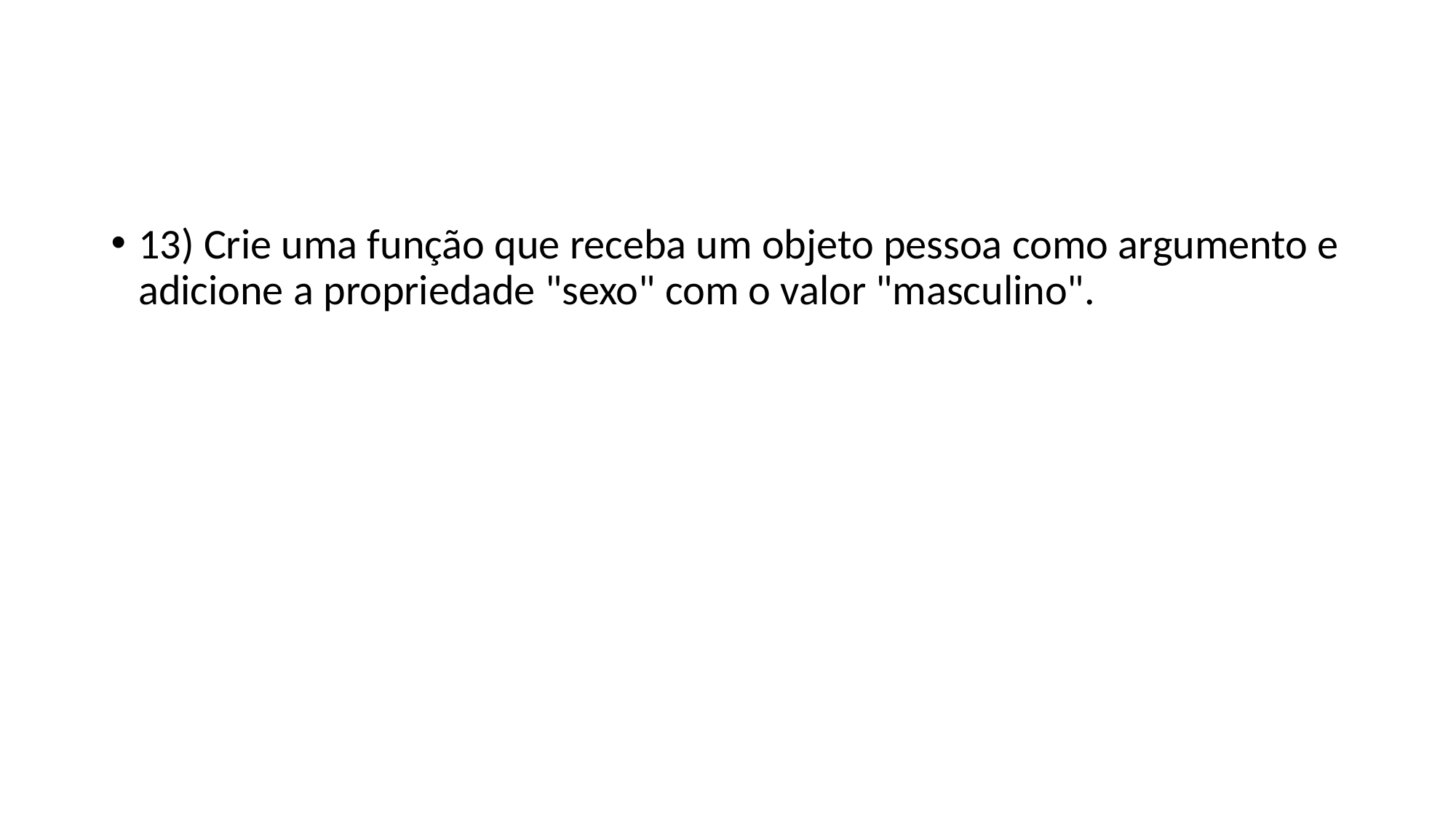

#
13) Crie uma função que receba um objeto pessoa como argumento e adicione a propriedade "sexo" com o valor "masculino".